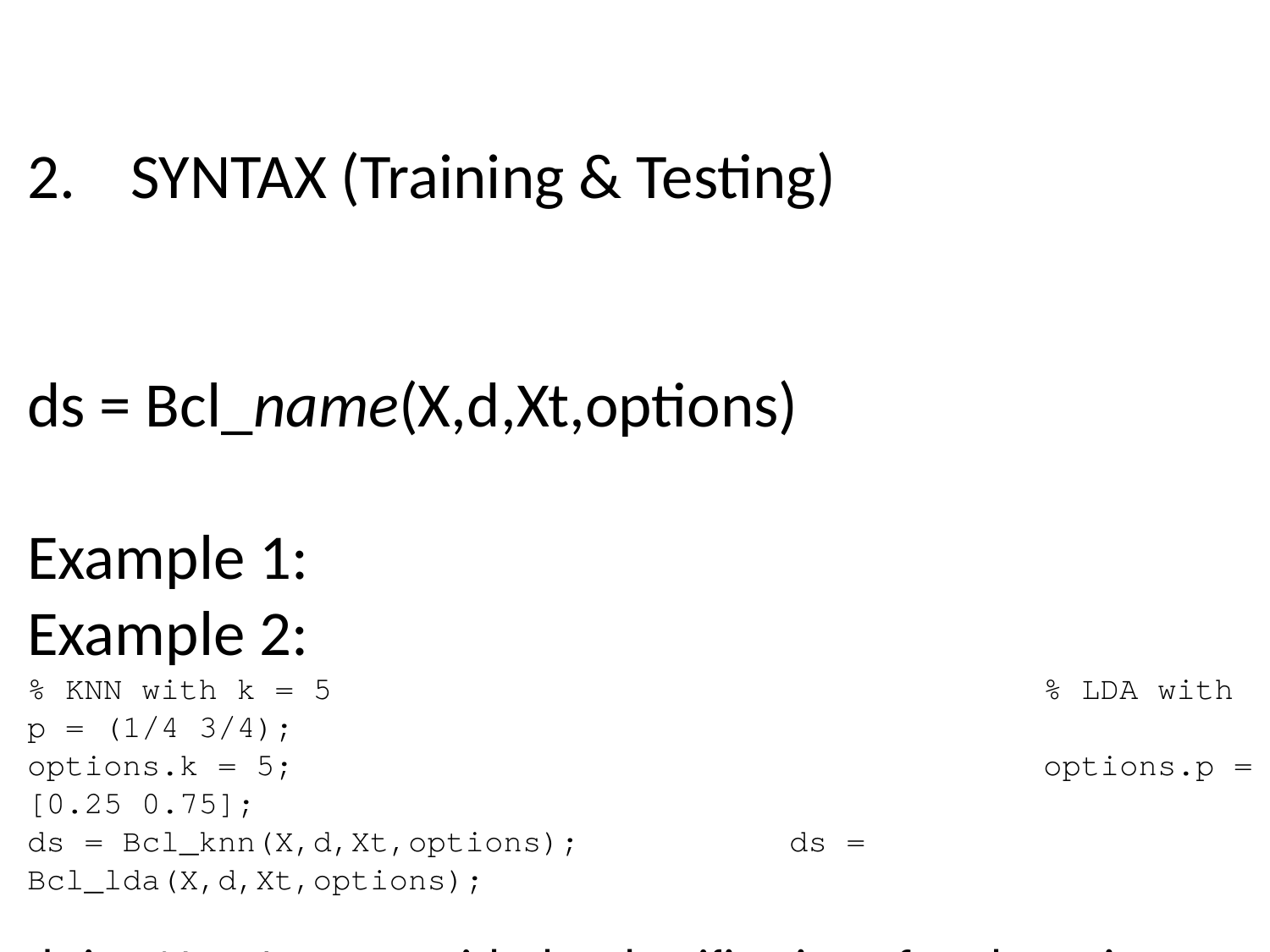

SYNTAX (Training & Testing)

ds = Bcl_name(X,d,Xt,options)

Example 1:						Example 2:
% KNN with k = 5						% LDA with p = (1/4 3/4);
options.k = 5;						options.p = [0.25 0.75];
ds = Bcl_knn(X,d,Xt,options);		ds = Bcl_lda(X,d,Xt,options);

ds is a Nt x 1 vector with the classification of each testing sample. To compute the performance:
p = Bev_performance(ds,dt);